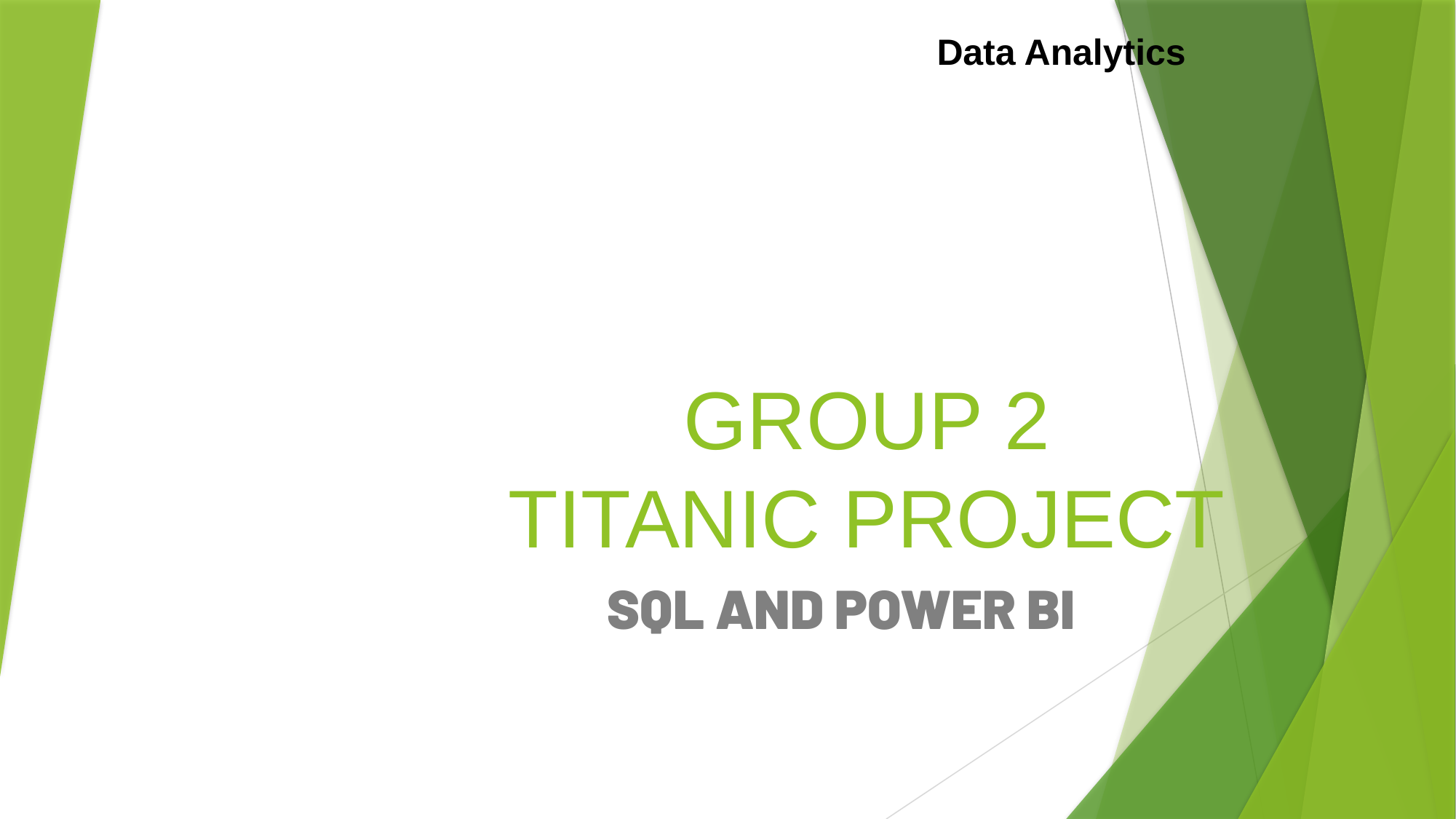

Data Analytics
# GROUP 2 TITANIC PROJECT
SQL AND POWER BI